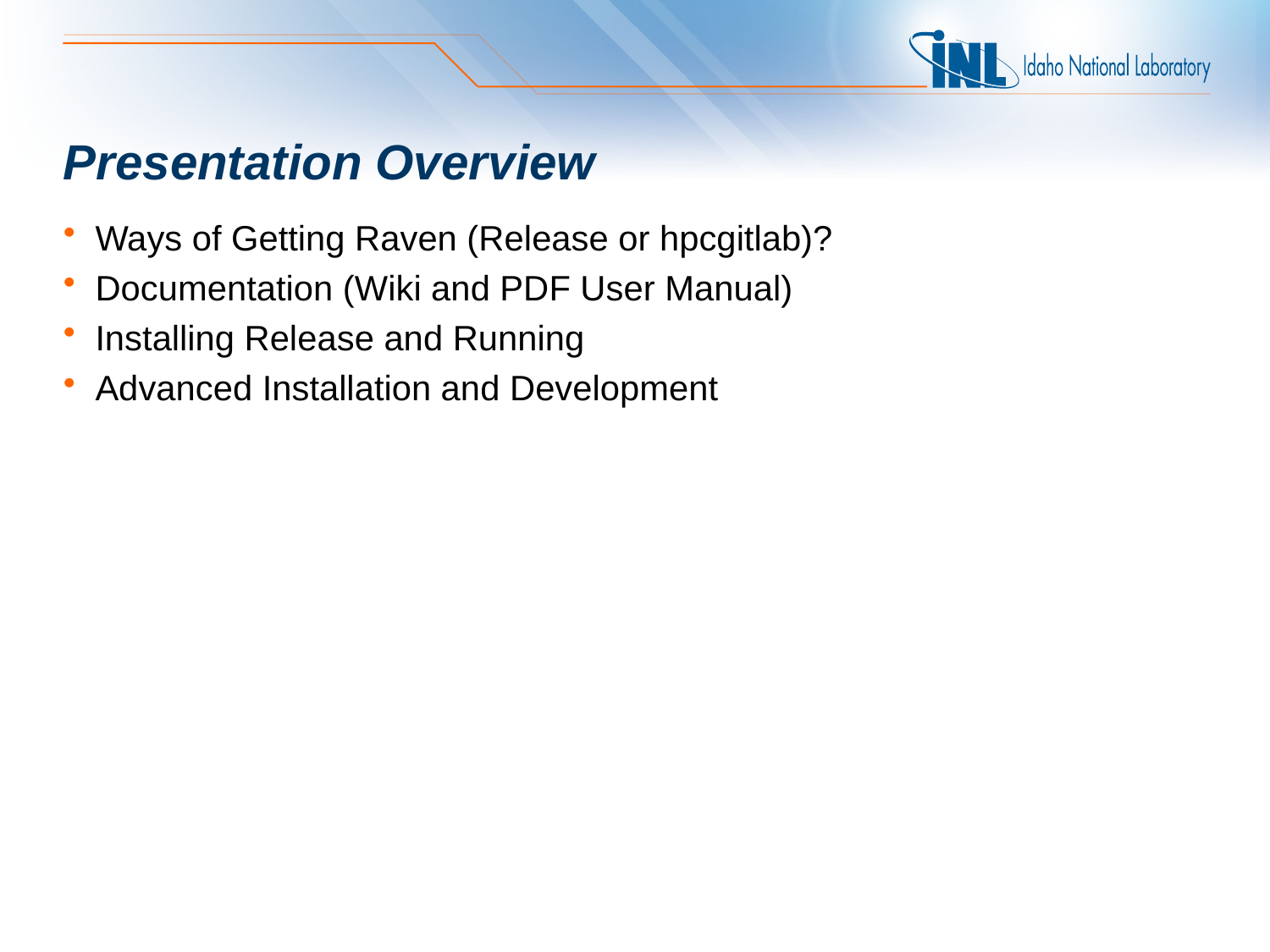

# Presentation Overview
Ways of Getting Raven (Release or hpcgitlab)?
Documentation (Wiki and PDF User Manual)
Installing Release and Running
Advanced Installation and Development